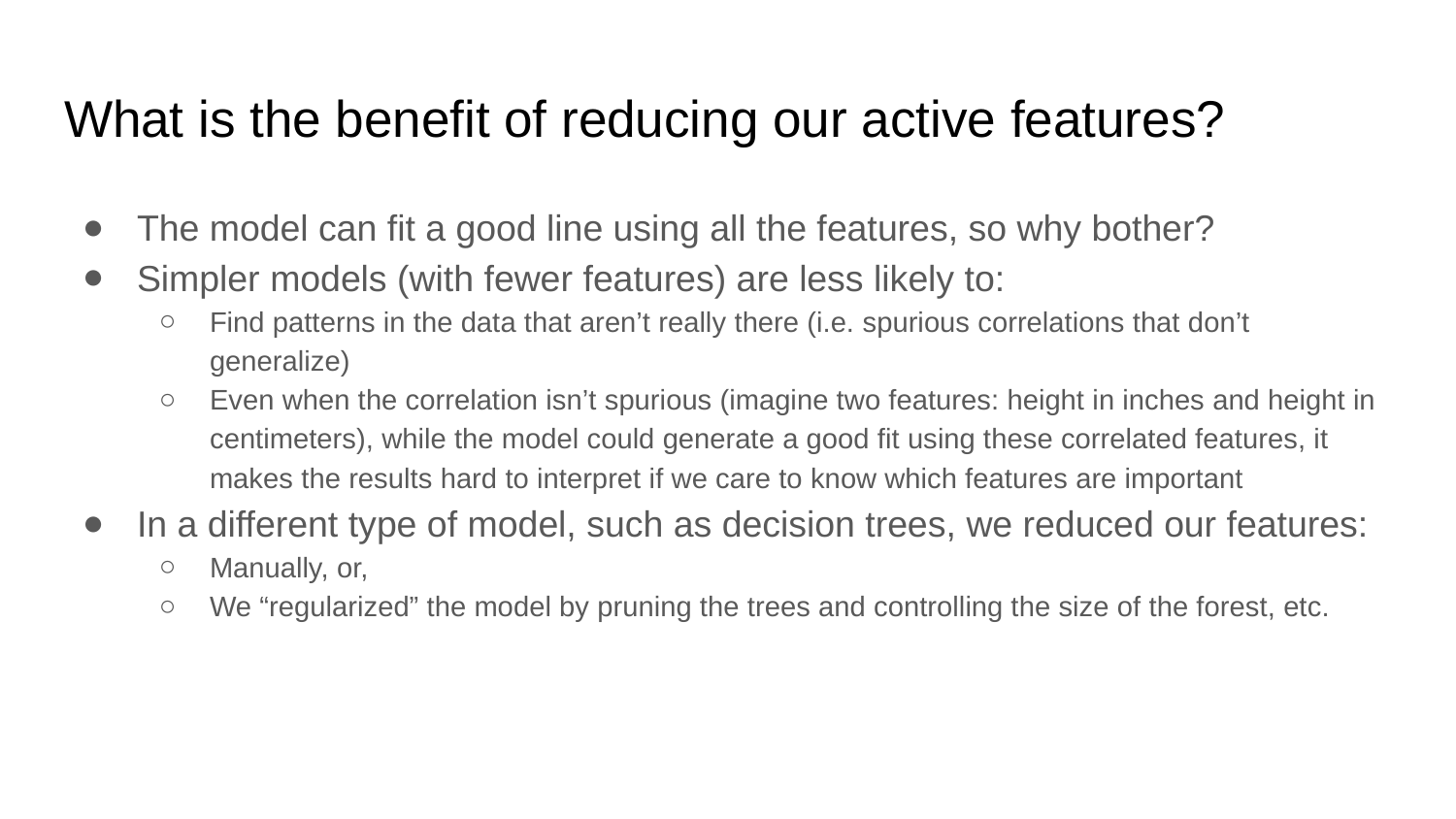

# What is the benefit of reducing our active features?
The model can fit a good line using all the features, so why bother?
Simpler models (with fewer features) are less likely to:
Find patterns in the data that aren’t really there (i.e. spurious correlations that don’t generalize)
Even when the correlation isn’t spurious (imagine two features: height in inches and height in centimeters), while the model could generate a good fit using these correlated features, it makes the results hard to interpret if we care to know which features are important
In a different type of model, such as decision trees, we reduced our features:
Manually, or,
We “regularized” the model by pruning the trees and controlling the size of the forest, etc.